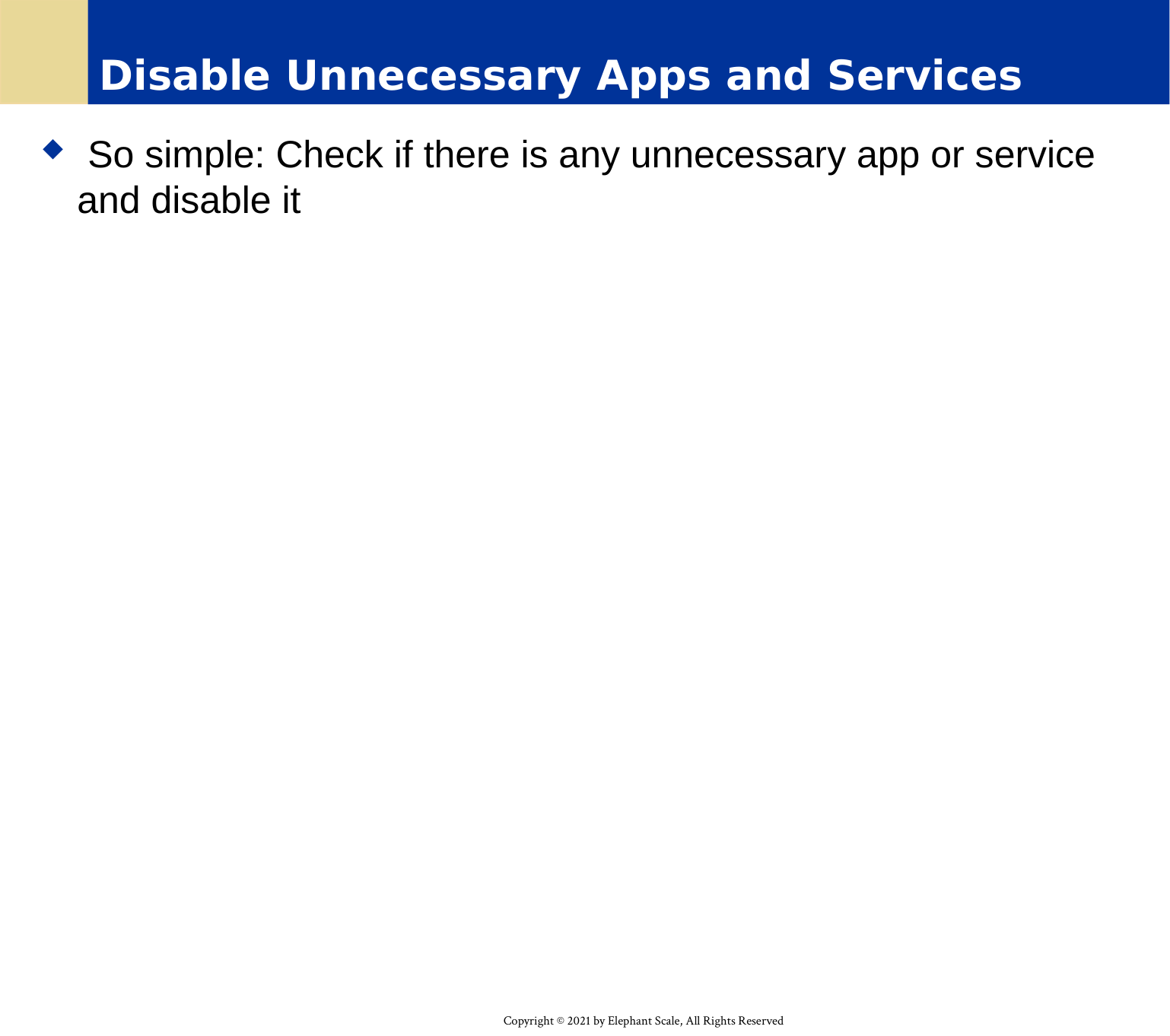

# Disable Unnecessary Apps and Services
 So simple: Check if there is any unnecessary app or service and disable it
Copyright © 2021 by Elephant Scale, All Rights Reserved